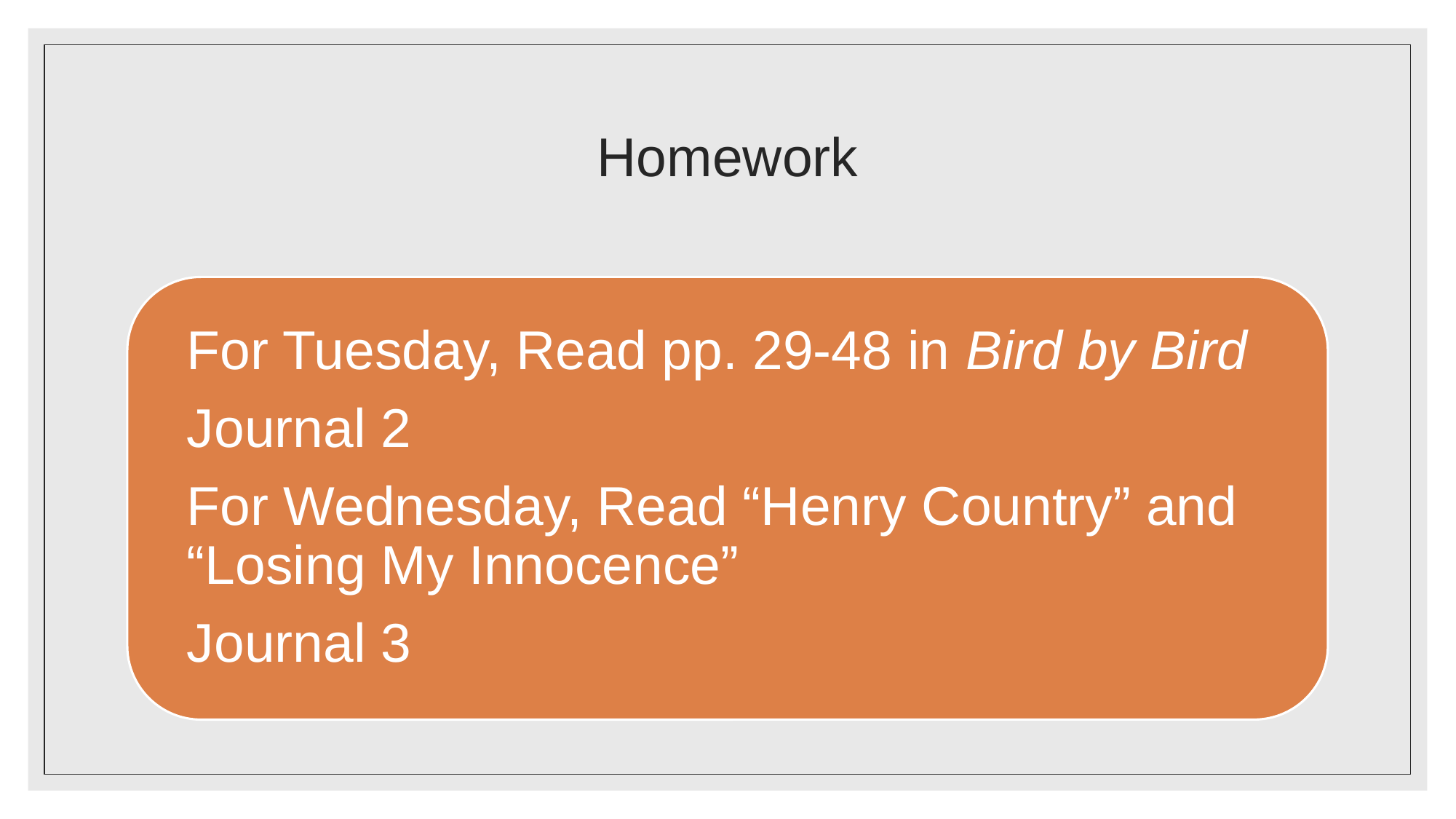

# Homework
For Tuesday, Read pp. 29-48 in Bird by Bird
Journal 2
For Wednesday, Read “Henry Country” and “Losing My Innocence”
Journal 3